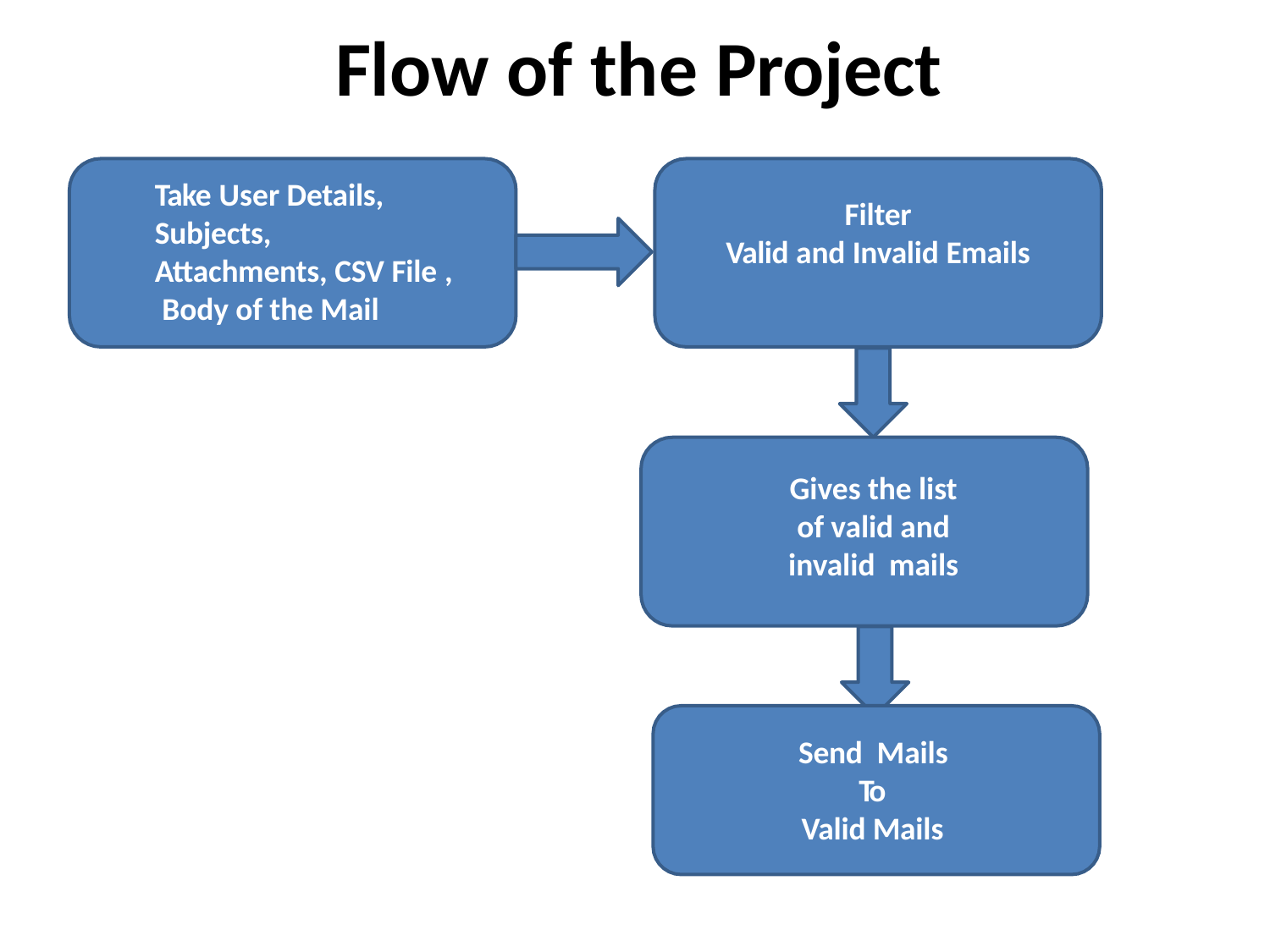

# Flow of the Project

Take User Details,
Subjects,
Attachments, CSV File ,  Body of the Mail
Filter
Valid and Invalid Emails

Gives the list of valid and invalid  mails

Generates Error Messages
For
SMTP error: could not
authenticate,  SMTP Error: Could not  connect to SMTP host
(IF OCCURRED)
Send  Mails
To
Valid Mails